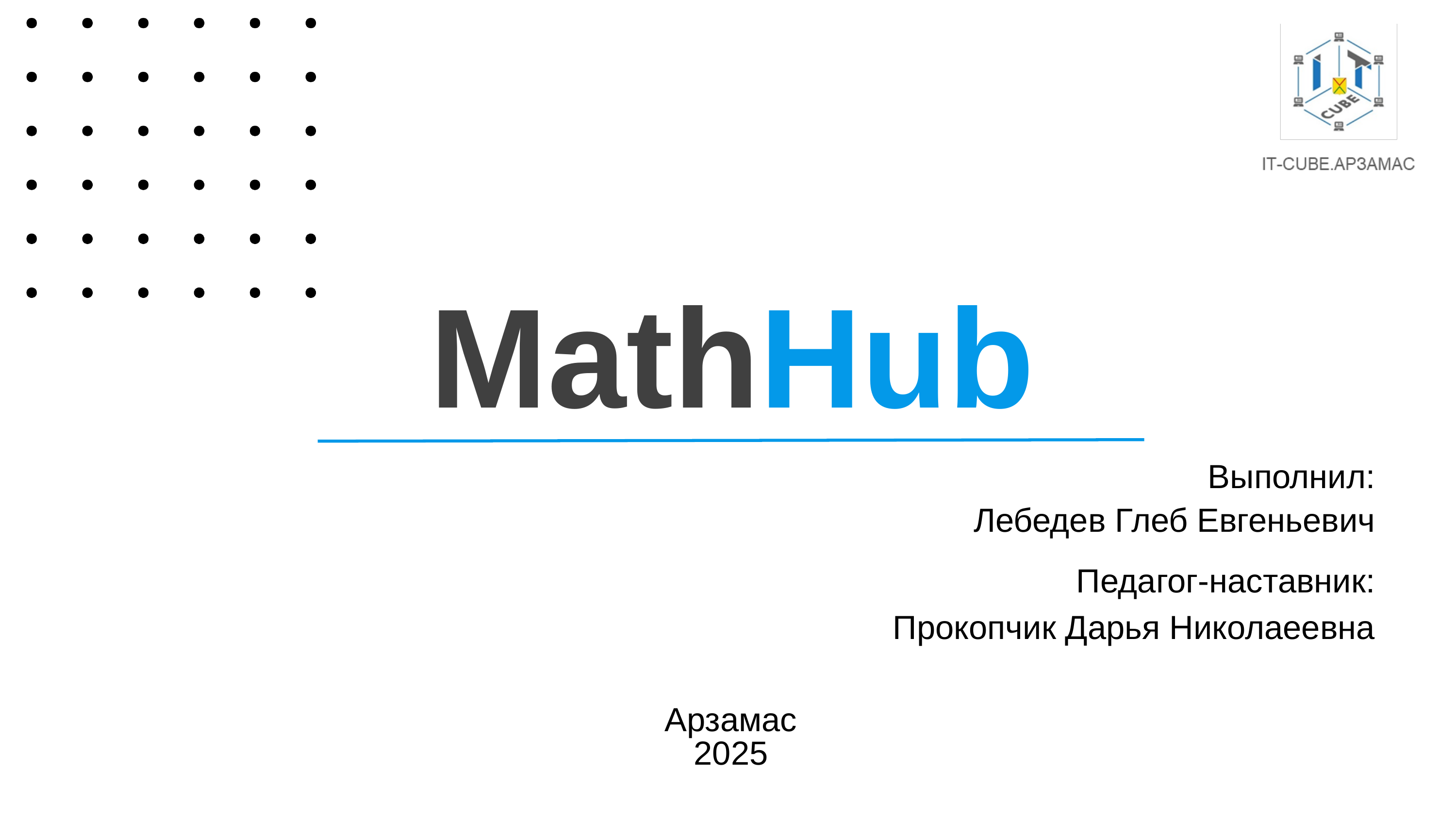

MathHub

Выполнил:
Лебедев Глеб Евгеньевич
Педагог-наставник:
Прокопчик Дарья Николаеевна
Арзамас
2025